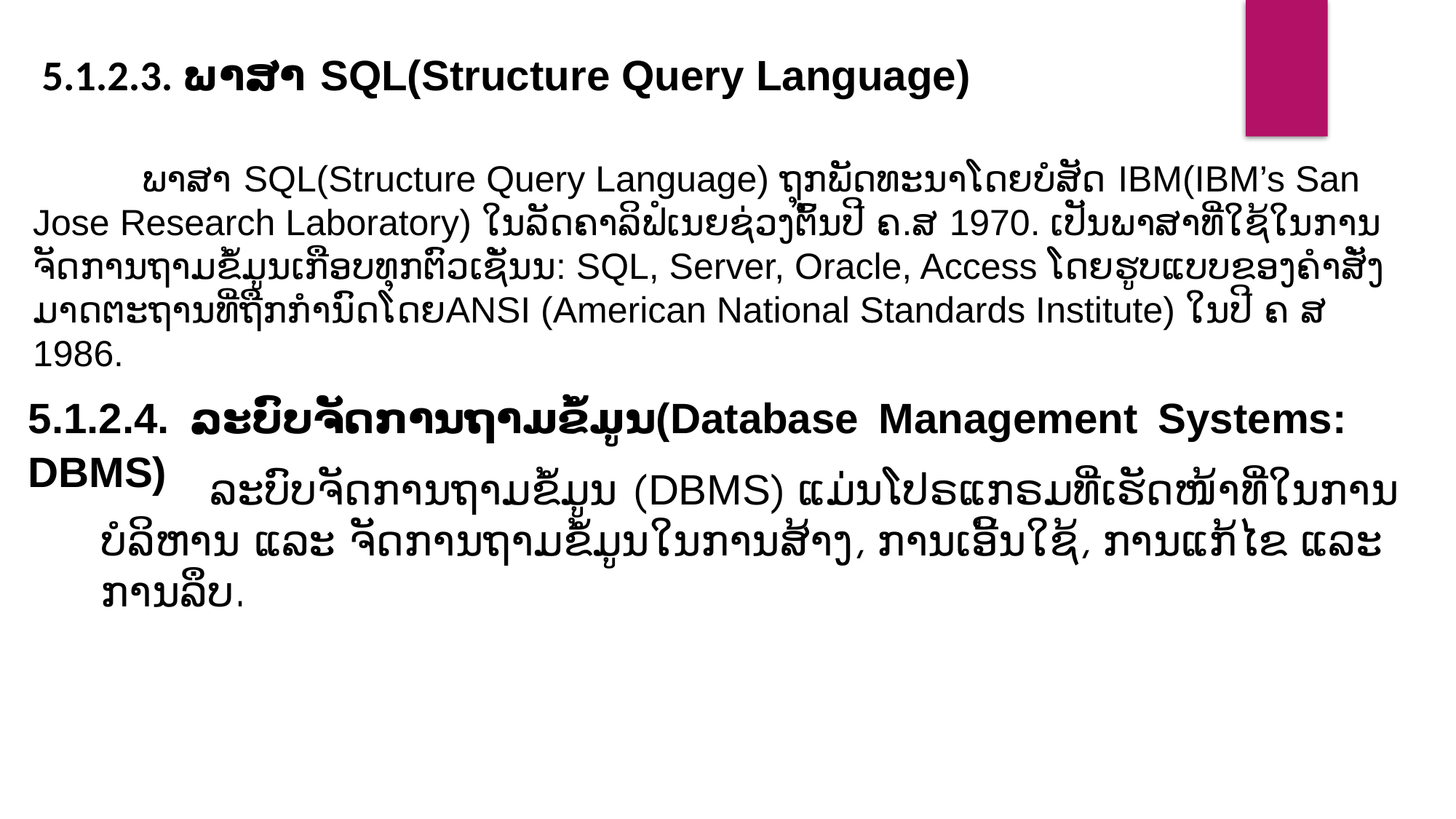

5.1.2.3. ພາສາ SQL(Structure Query Language)
	ພາສາ SQL(Structure Query Language) ຖຸກພັດທະນາໂດຍບໍສັດ IBM(IBM’s San Jose Research Laboratory) ໃນລັດຄາລິຟໍເນຍຊ່ວງຕົ້ນປີ ຄ.ສ 1970. ເປັນພາສາທີ່ໃຊ້ໃນການຈັດການຖາມຂໍ້ມູນເກືອບທຸກຕົວເຊັ່ນນ: SQL, Server, Oracle, Access ໂດຍຮູບແບບຂອງຄຳສັ່ງມາດຕະຖານທີ່ຖືກກຳນົດໂດຍANSI (American National Standards Institute) ໃນປີ ຄ ສ 1986.
5.1.2.4. ລະບົບຈັດການຖາມຂໍ້ມູນ(Database Management Systems: DBMS)
	ລະບົບຈັດການຖາມຂໍ້ມູນ (DBMS) ແມ່ນໂປຣແກຣມທີ່ເຮັດໜ້າທີ່ໃນການບໍລິຫານ ແລະ ຈັດການຖາມຂໍ້ມູນໃນການສ້າງ, ການເອີ້ນໃຊ້, ການແກ້ໄຂ ແລະ ການລຶບ.